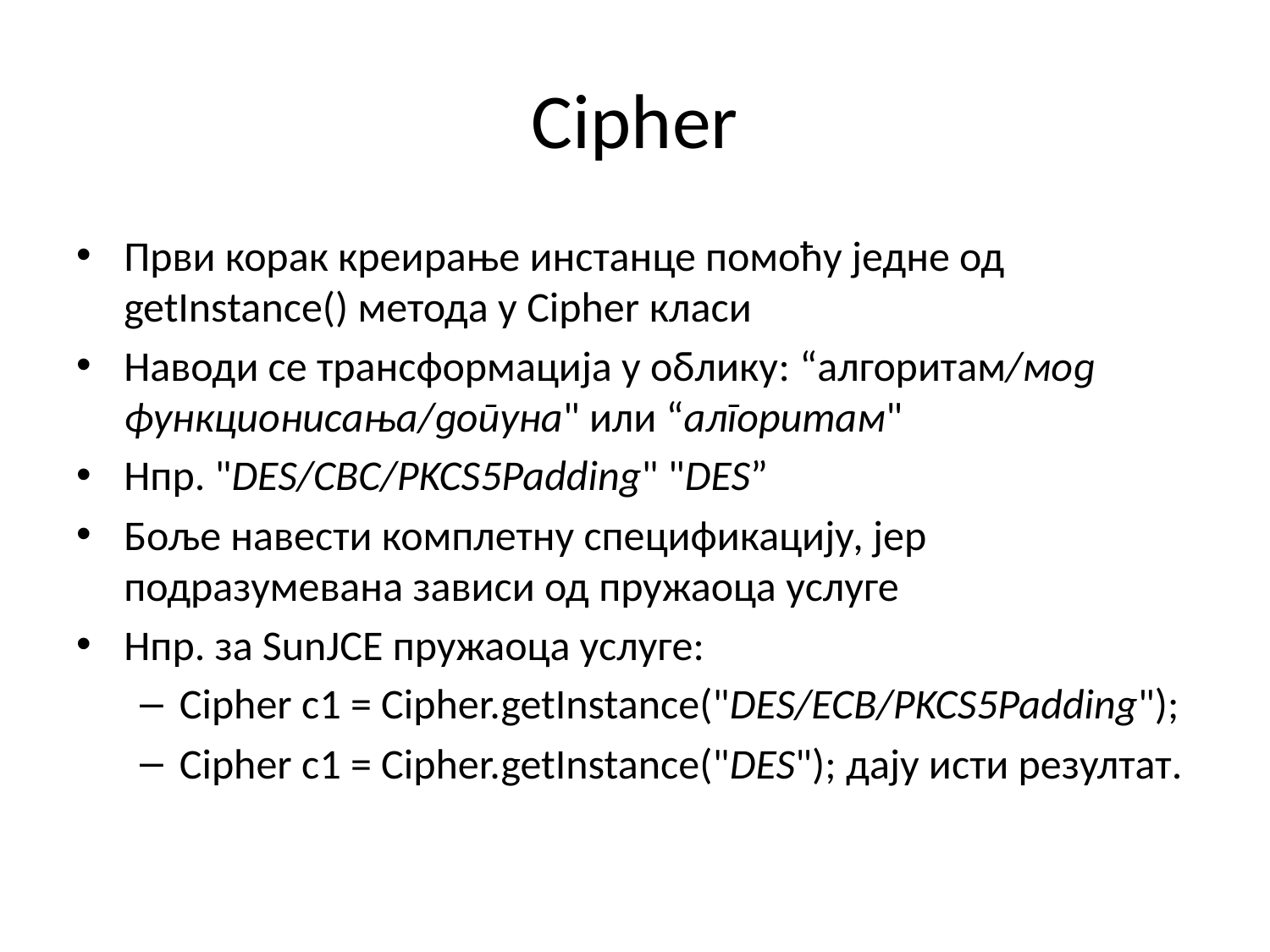

# Cipher
Први корак креирање инстанце помоћу једне од getInstance() метода у Cipher класи
Наводи се трансформација у облику: “алгоритам/мод функционисања/допуна" или “алгоритам"
Нпр. "DES/CBC/PKCS5Padding" "DES”
Боље навести комплетну спецификацију, јер подразумевана зависи од пружаоца услуге
Нпр. за SunJCE пружаоца услуге:
Cipher c1 = Cipher.getInstance("DES/ECB/PKCS5Padding");
Cipher c1 = Cipher.getInstance("DES"); дају исти резултат.